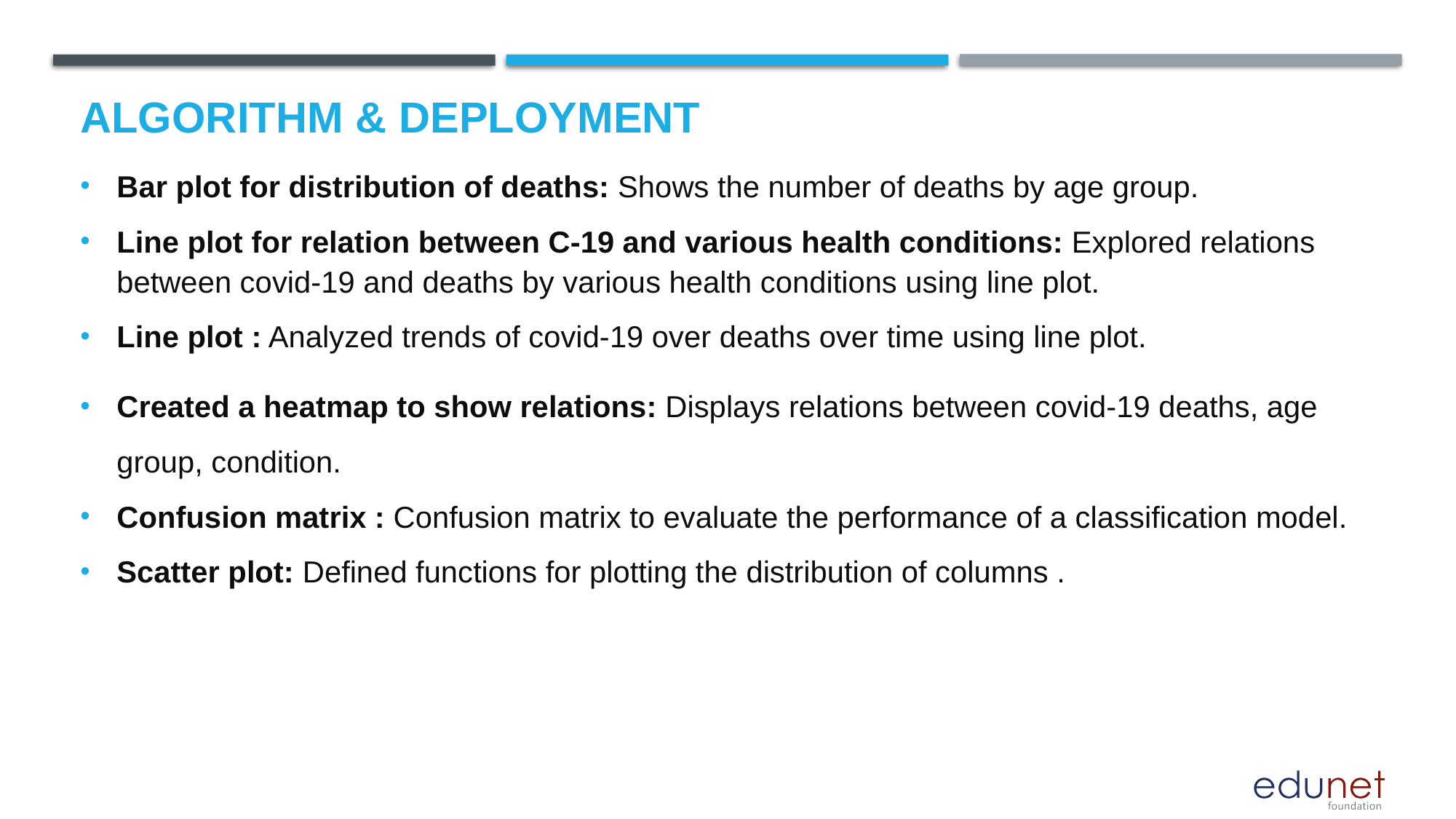

# Algorithm & Deployment
Bar plot for distribution of deaths: Shows the number of deaths by age group.
Line plot for relation between C-19 and various health conditions: Explored relations between covid-19 and deaths by various health conditions using line plot.
Line plot : Analyzed trends of covid-19 over deaths over time using line plot.
Created a heatmap to show relations: Displays relations between covid-19 deaths, age group, condition.
Confusion matrix : Confusion matrix to evaluate the performance of a classification model.
Scatter plot: Defined functions for plotting the distribution of columns .